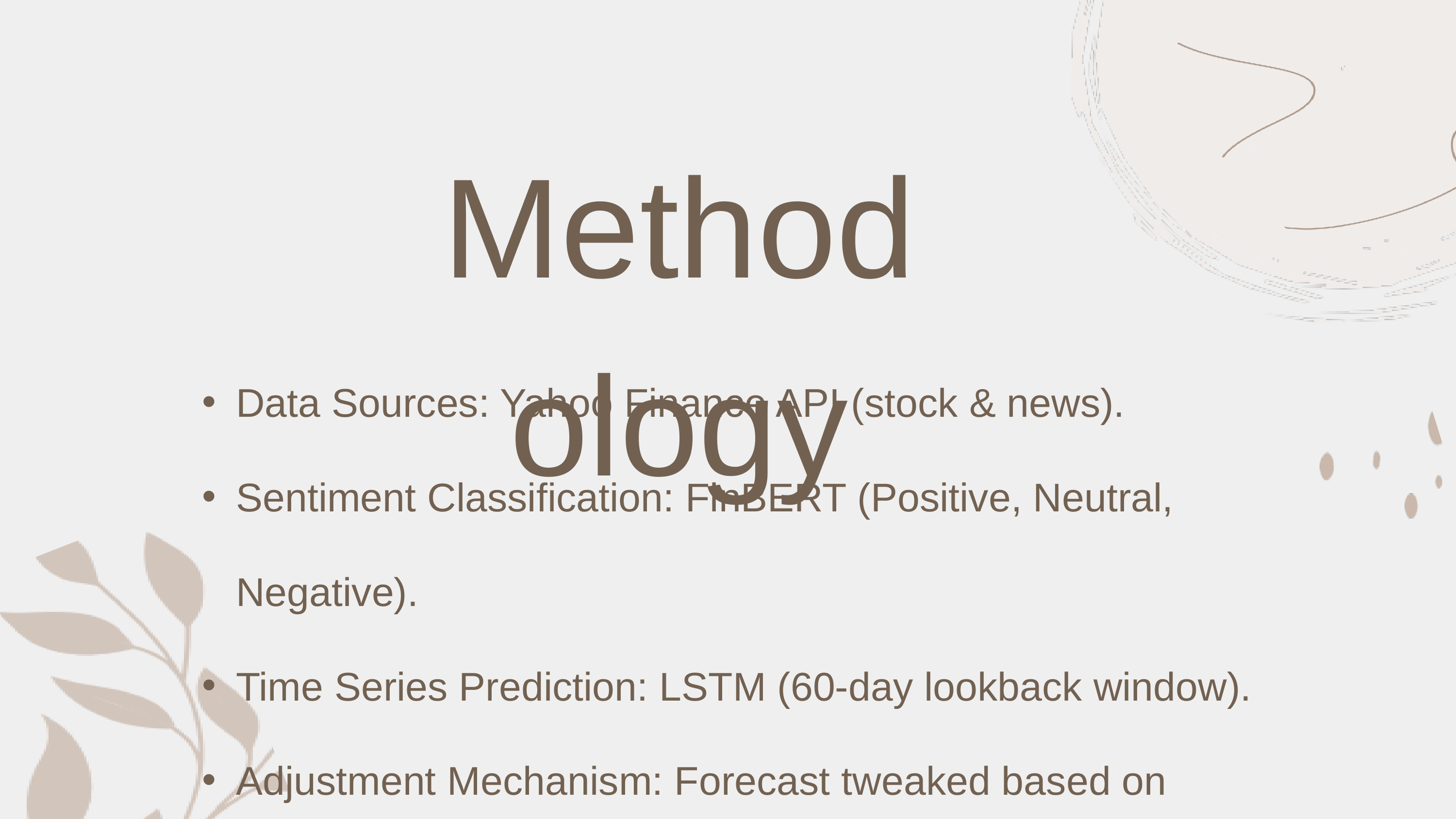

Methodology
Data Sources: Yahoo Finance API (stock & news).
Sentiment Classification: FinBERT (Positive, Neutral, Negative).
Time Series Prediction: LSTM (60-day lookback window).
Adjustment Mechanism: Forecast tweaked based on sentiment.